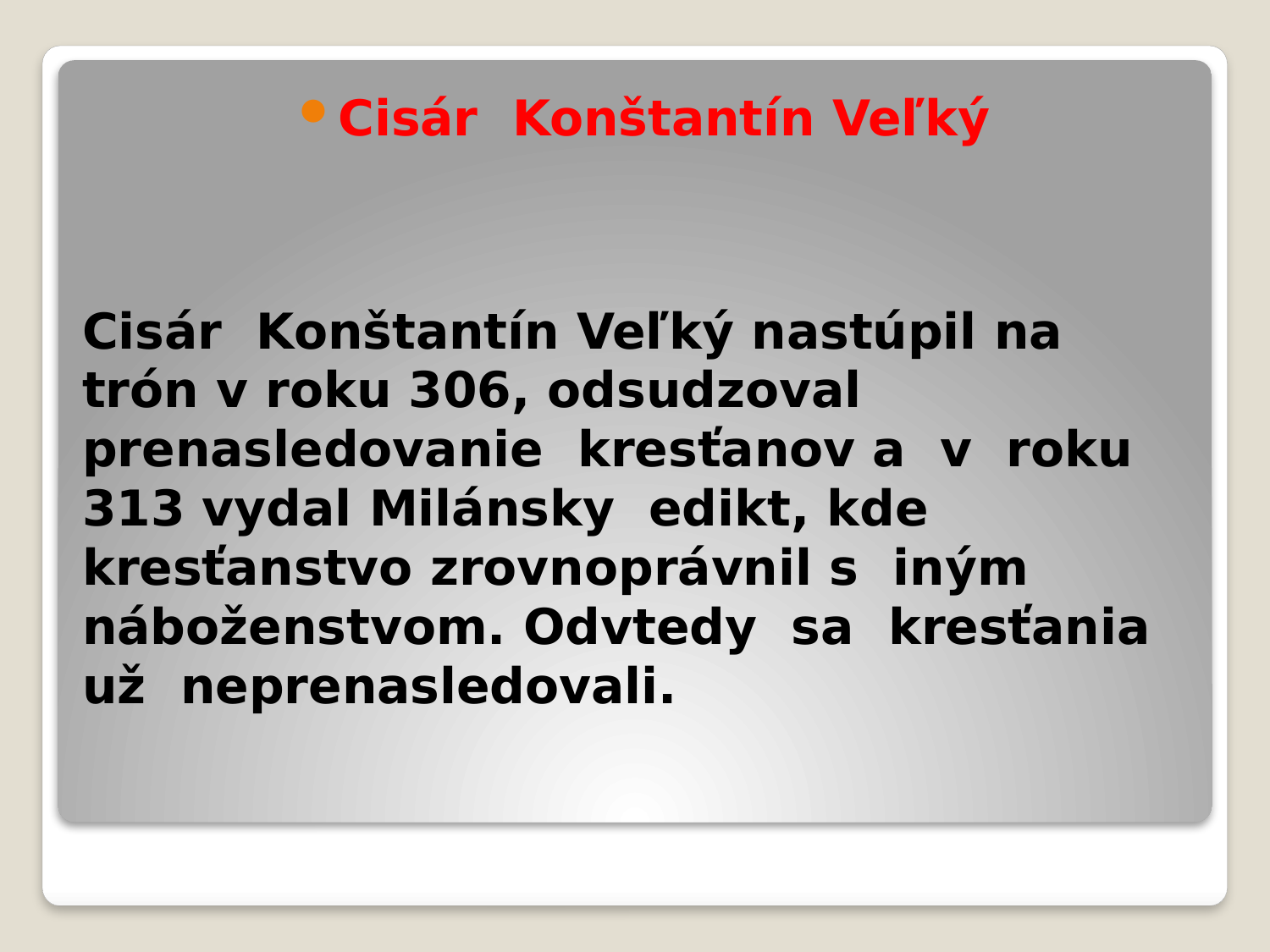

Cisár  Konštantín Veľký
# Cisár  Konštantín Veľký nastúpil na trón v roku 306, odsudzoval prenasledovanie  kresťanov a  v  roku 313 vydal Milánsky  edikt, kde kresťanstvo zrovnoprávnil s  iným náboženstvom. Odvtedy  sa  kresťania už  neprenasledovali.